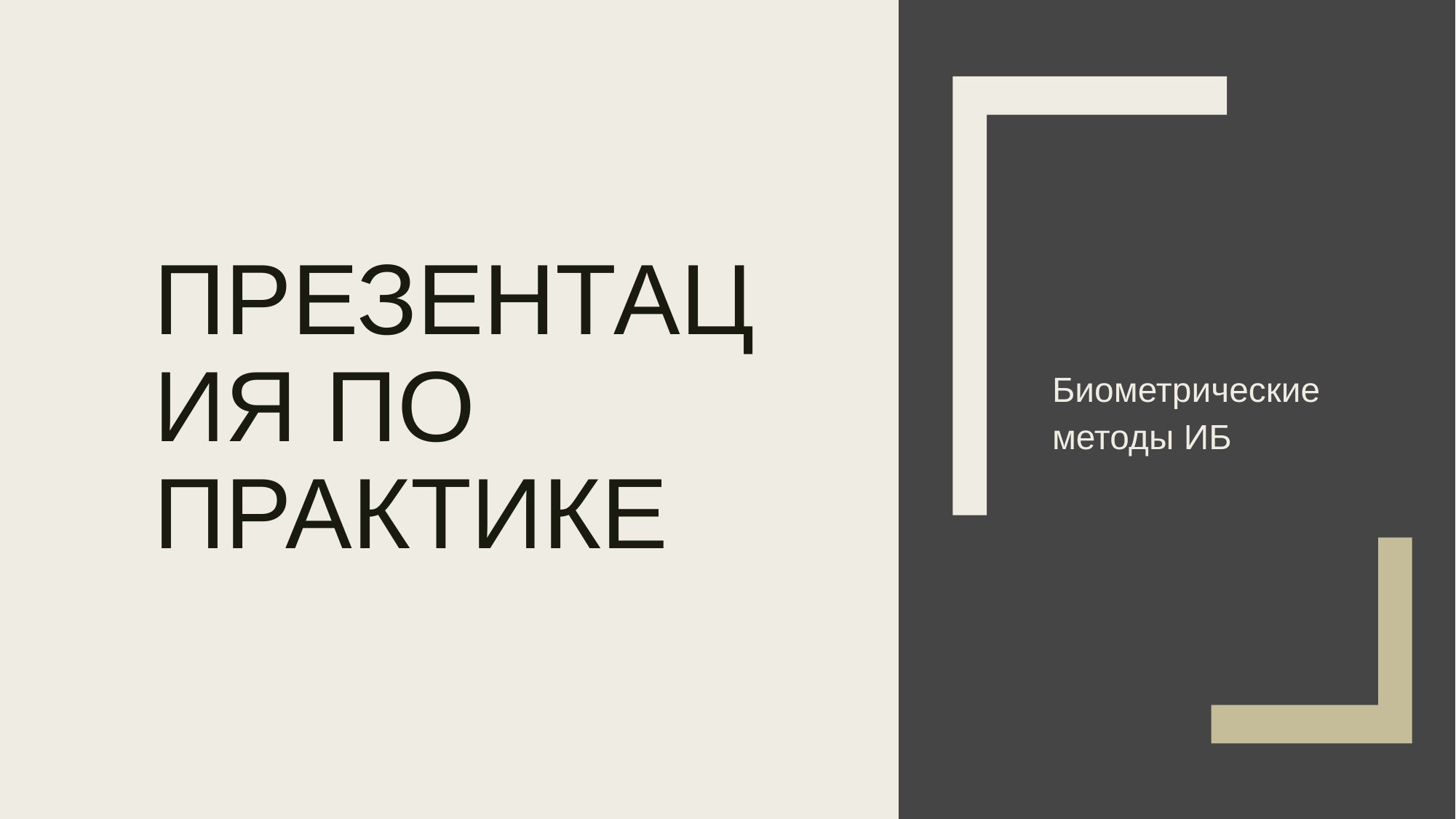

# Презентация по практике
Биометрические методы ИБ